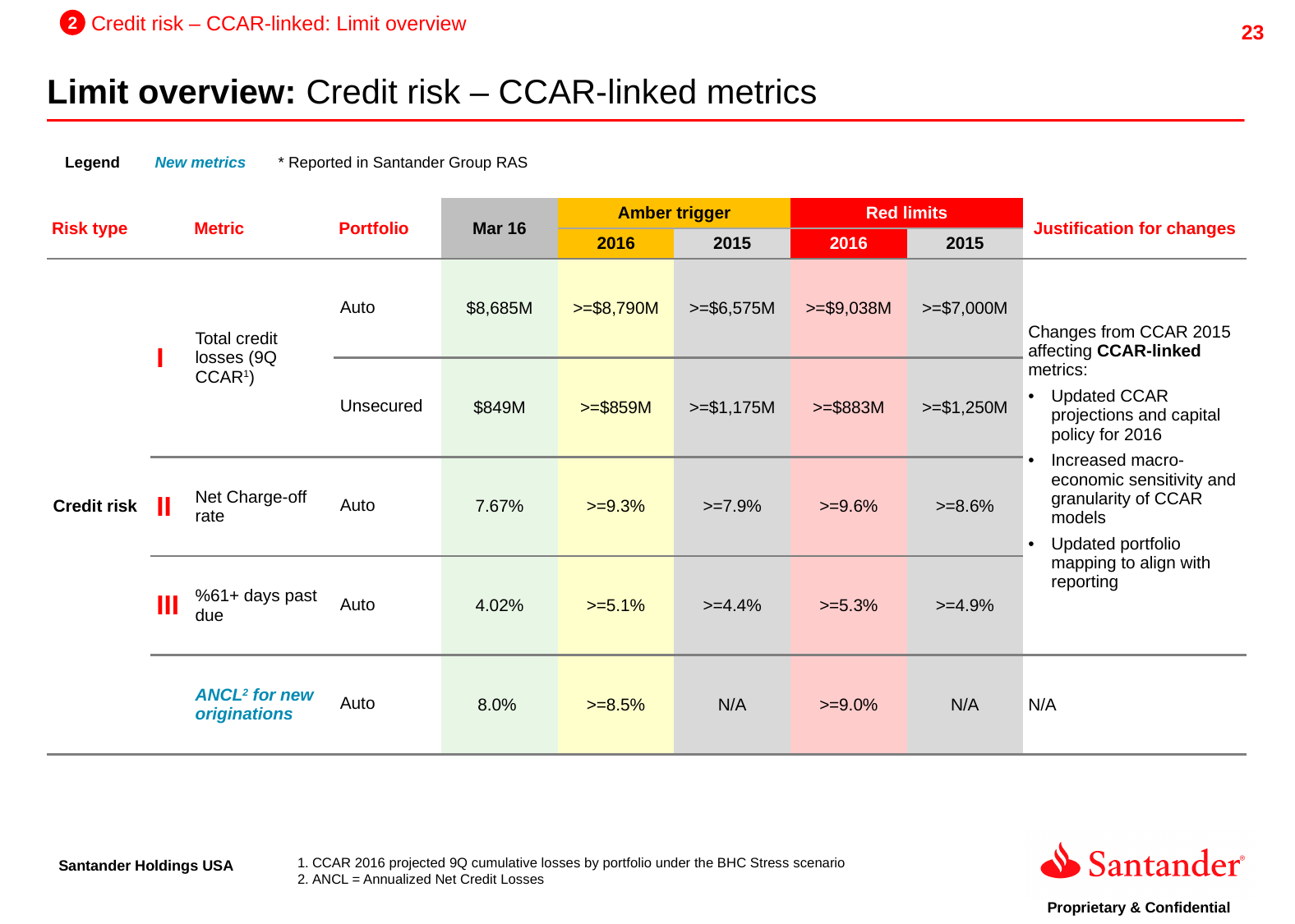

2
Credit risk – CCAR-linked: Limit overview
Limit overview: Credit risk – CCAR-linked metrics
Legend
New metrics
* Reported in Santander Group RAS
| Risk type |  | Metric | Portfolio | Mar 16 | Amber trigger |  | Red limits |  | Justification for changes |
| --- | --- | --- | --- | --- | --- | --- | --- | --- | --- |
|  |  |  |  |  | 2016 | 2015 | 2016 | 2015 |  |
| Credit risk | I | Total credit losses (9Q CCAR1) | Auto | $8,685M | >=$8,790M | >=$6,575M | >=$9,038M | >=$7,000M | Changes from CCAR 2015 affecting CCAR-linked metrics: Updated CCAR projections and capital policy for 2016 Increased macro-economic sensitivity and granularity of CCAR models Updated portfolio mapping to align with reporting |
|  |  |  | Unsecured | $849M | >=$859M | >=$1,175M | >=$883M | >=$1,250M |  |
|  | II | Net Charge-off rate | Auto | 7.67% | >=9.3% | >=7.9% | >=9.6% | >=8.6% |  |
|  | III | %61+ days past due | Auto | 4.02% | >=5.1% | >=4.4% | >=5.3% | >=4.9% |  |
|  |  | ANCL2 for new originations | Auto | 8.0% | >=8.5% | N/A | >=9.0% | N/A | N/A |
CCAR 2016 projected 9Q cumulative losses by portfolio under the BHC Stress scenario
ANCL = Annualized Net Credit Losses